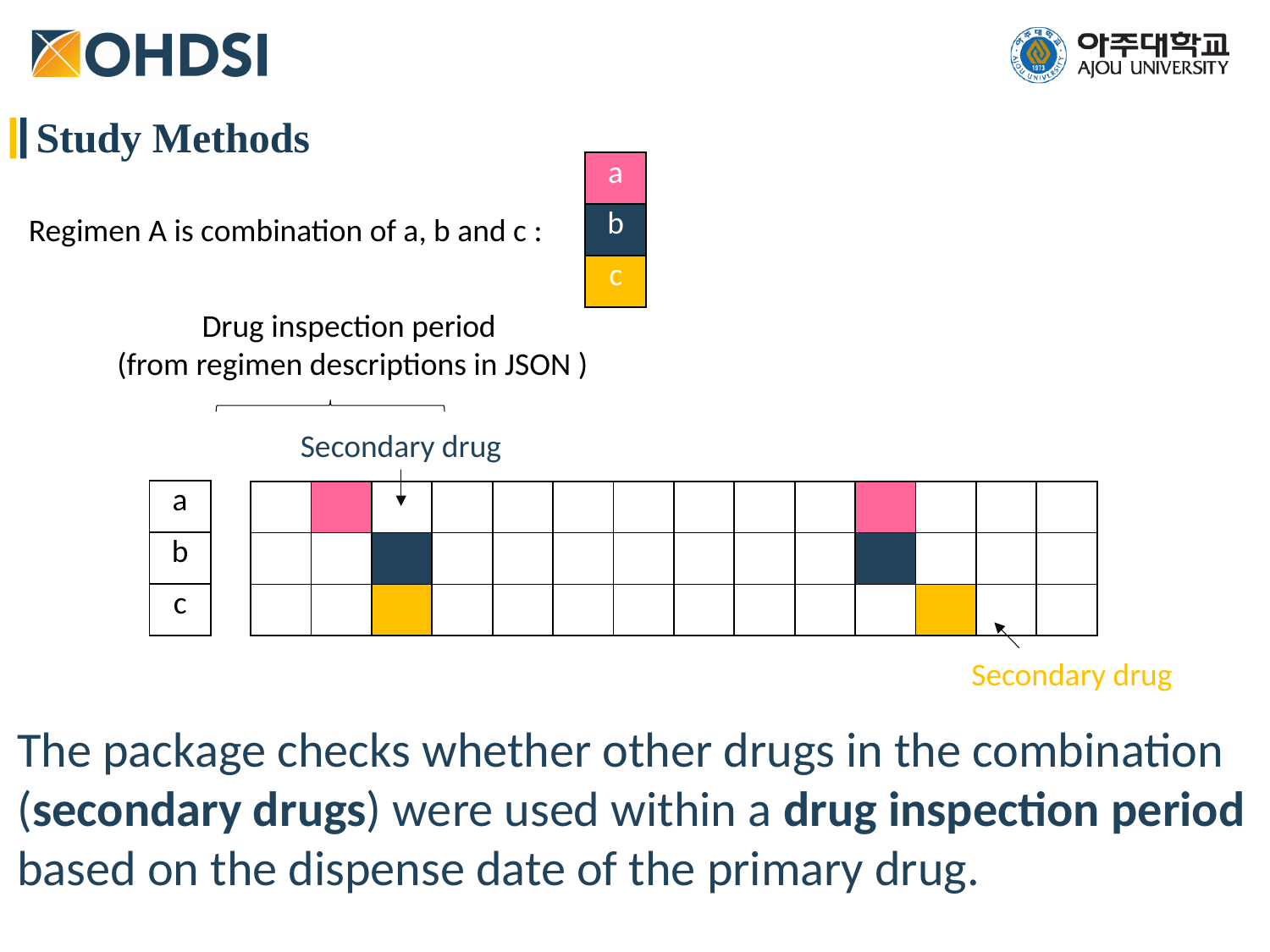

Study Methods

| a |
| --- |
| b |
| c |
Regimen A is combination of a, b and c :

Drug inspection period
(from regimen descriptions in JSON )
Secondary drug
| a |
| --- |
| b |
| c |
|  |  |  |  |  |  |  |  |  |  |  |  |  |  |
| --- | --- | --- | --- | --- | --- | --- | --- | --- | --- | --- | --- | --- | --- |
|  |  |  |  |  |  |  |  |  |  |  |  |  |  |
|  |  |  |  |  |  |  |  |  |  |  |  |  |  |
Secondary drug
The package checks whether other drugs in the combination (secondary drugs) were used within a drug inspection period based on the dispense date of the primary drug.